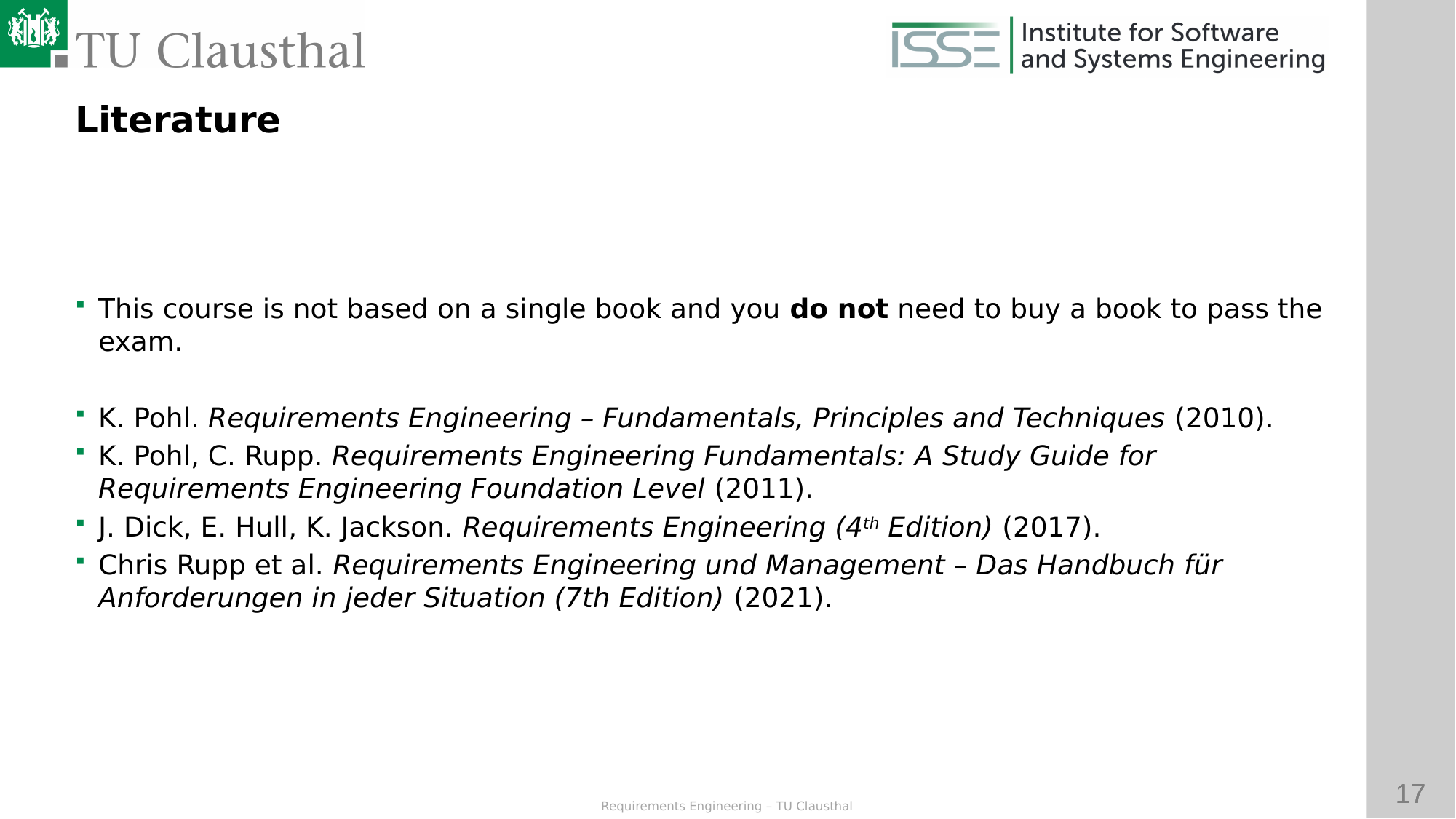

Literature
This course is not based on a single book and you do not need to buy a book to pass the exam.

K. Pohl. Requirements Engineering – Fundamentals, Principles and Techniques (2010).
K. Pohl, C. Rupp. Requirements Engineering Fundamentals: A Study Guide for Requirements Engineering Foundation Level (2011).
J. Dick, E. Hull, K. Jackson. Requirements Engineering (4th Edition) (2017).
Chris Rupp et al. Requirements Engineering und Management – Das Handbuch für Anforderungen in jeder Situation (7th Edition) (2021).